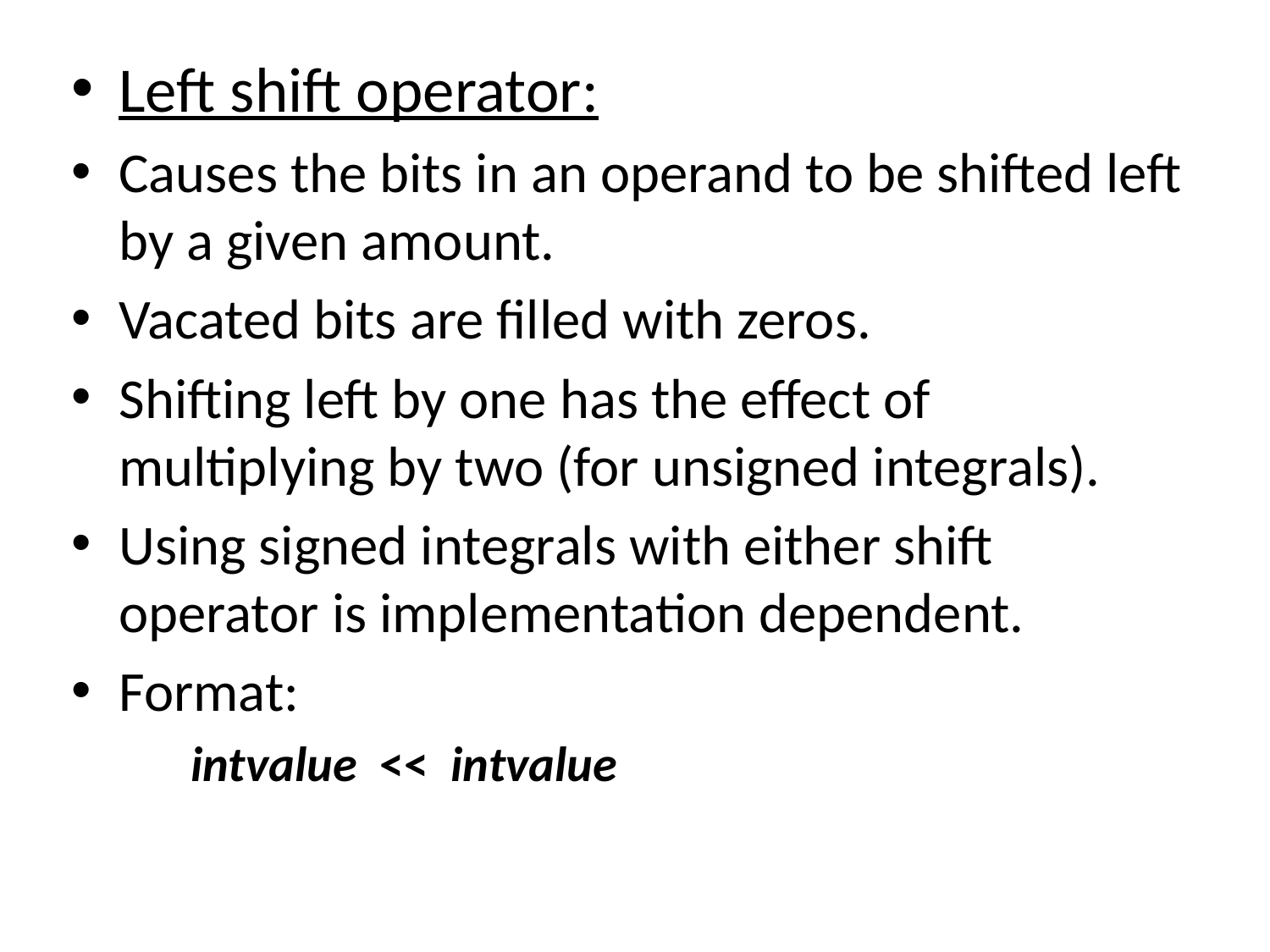

#
Left shift operator:
Causes the bits in an operand to be shifted left by a given amount.
Vacated bits are filled with zeros.
Shifting left by one has the effect of multiplying by two (for unsigned integrals).
Using signed integrals with either shift operator is implementation dependent.
Format:
     intvalue  <<  intvalue